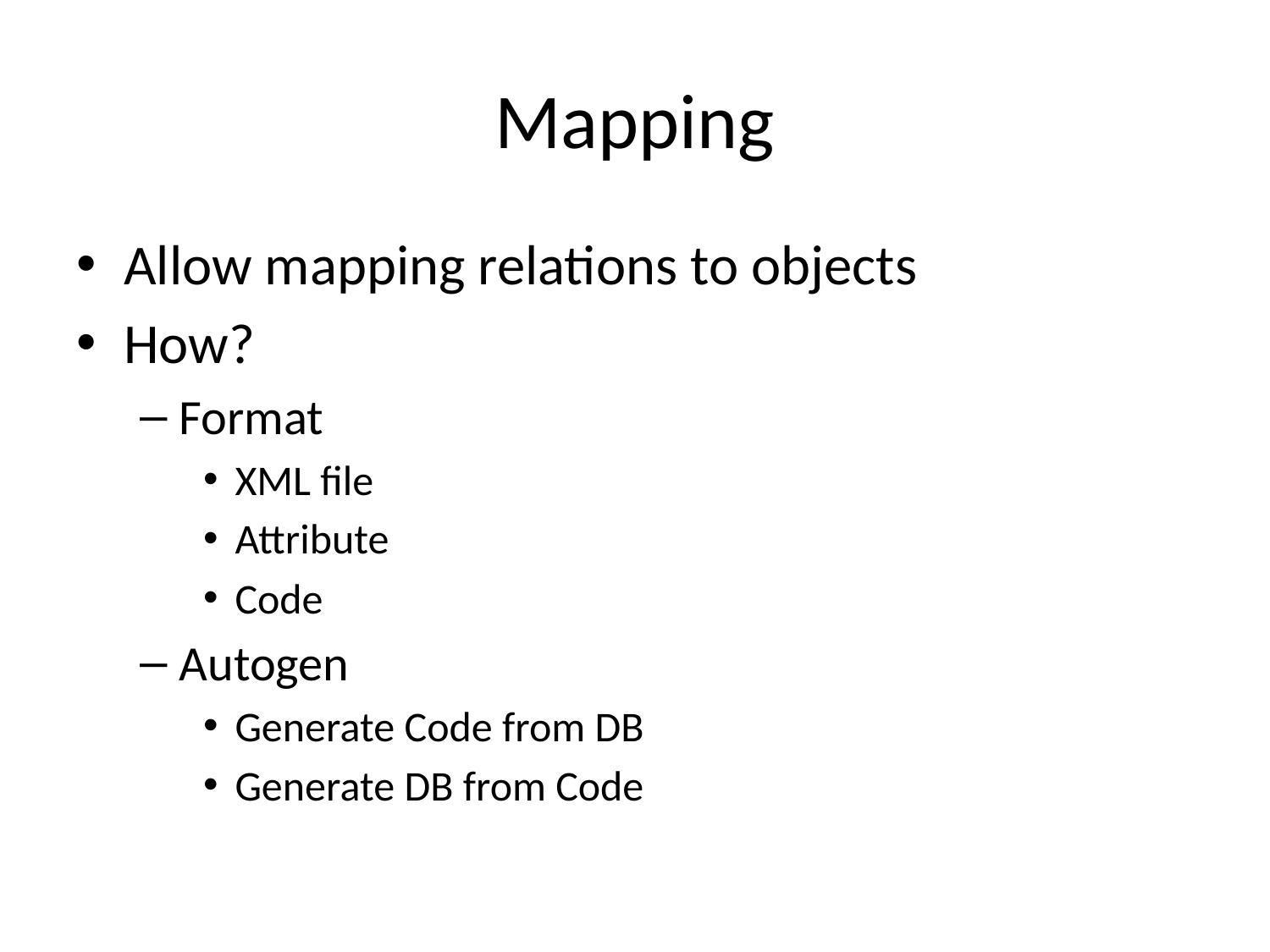

# Mapping
Allow mapping relations to objects
How?
Format
XML file
Attribute
Code
Autogen
Generate Code from DB
Generate DB from Code